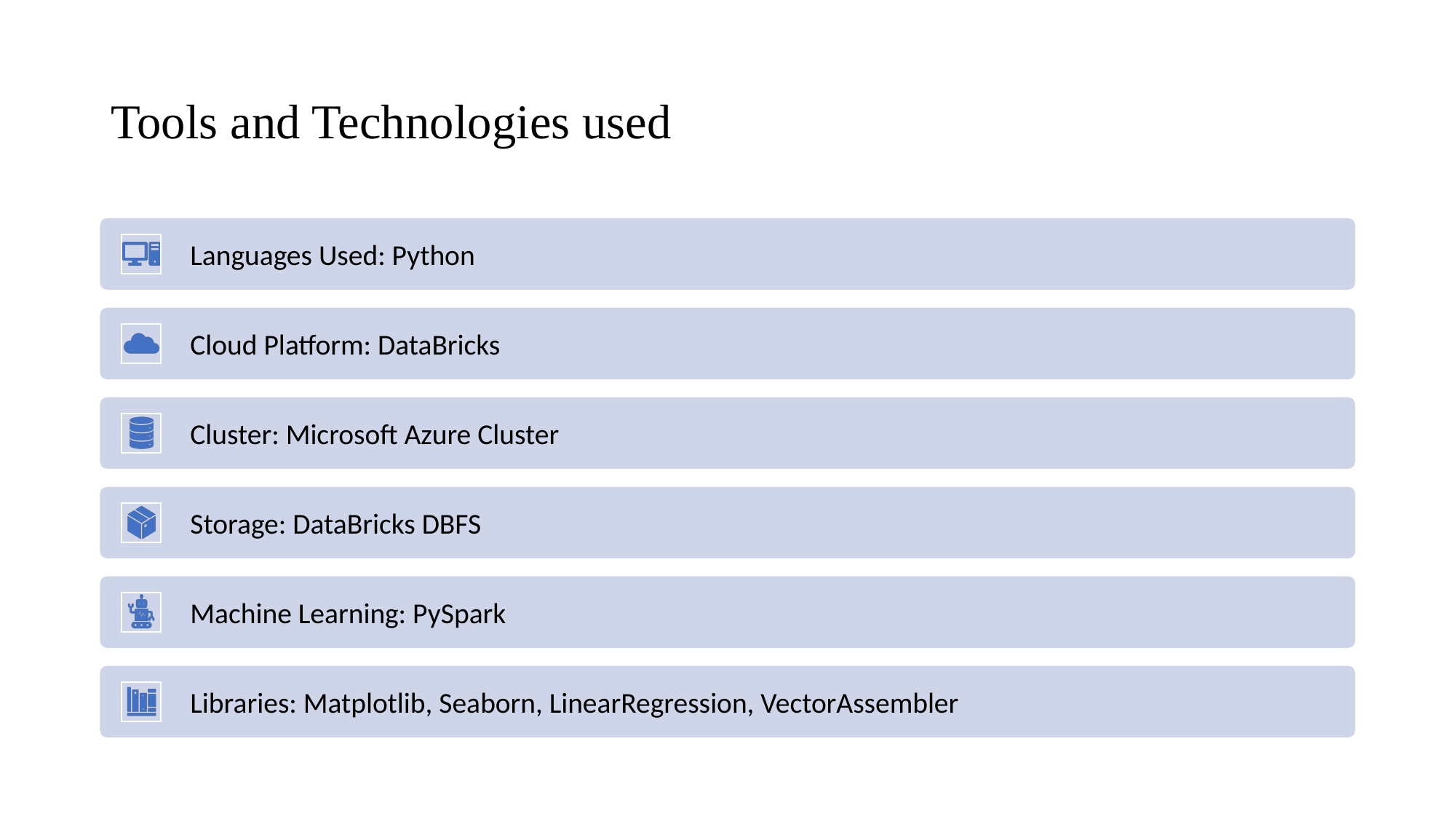

# Tools and Technologies used
Languages Used: Python
Cloud Platform: DataBricks
Cluster: Microsoft Azure Cluster
Storage: DataBricks DBFS
Machine Learning: PySpark
Libraries: Matplotlib, Seaborn, LinearRegression, VectorAssembler